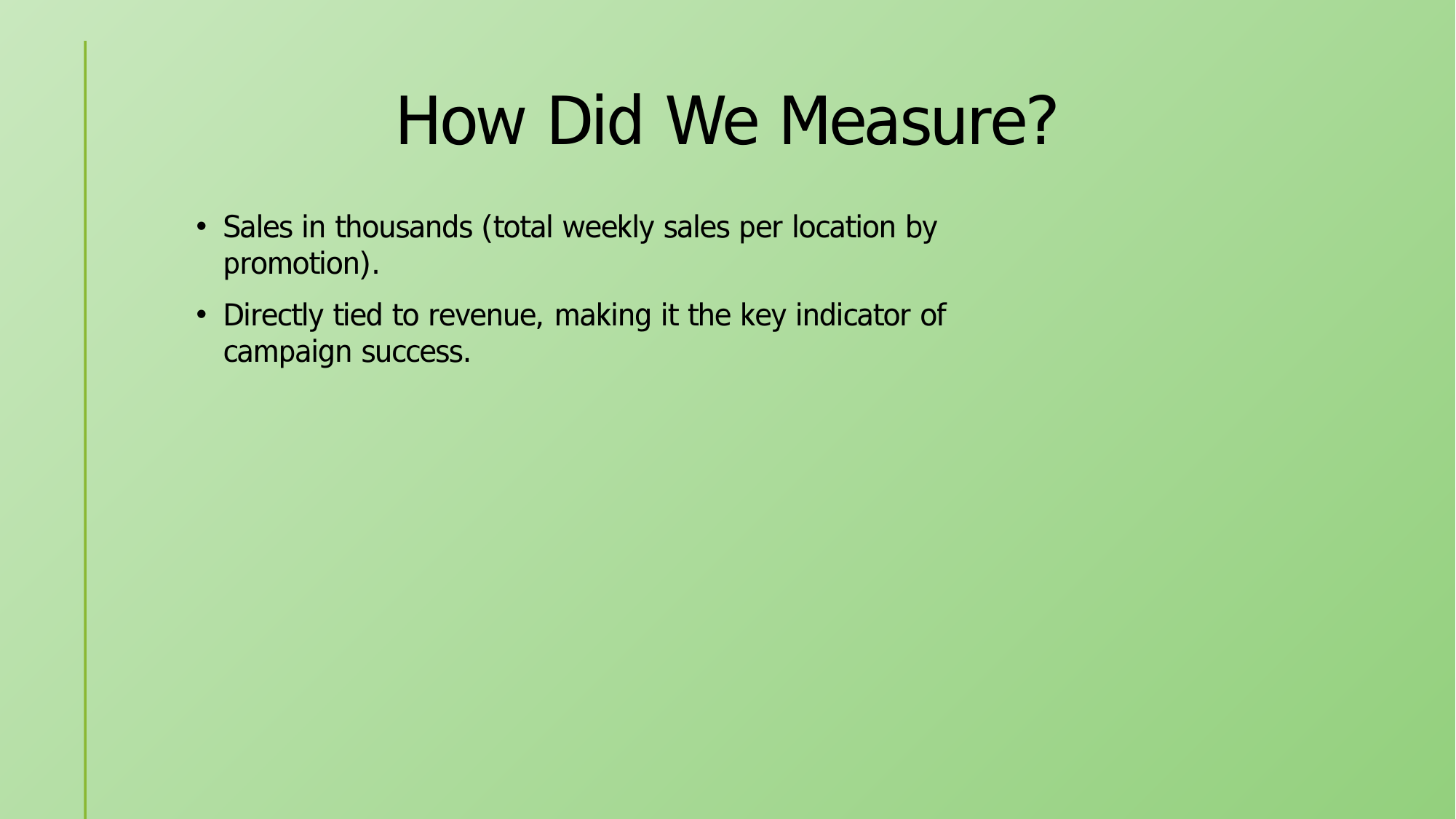

# How Did We Measure?
Sales in thousands (total weekly sales per location by promotion).
Directly tied to revenue, making it the key indicator of campaign success.